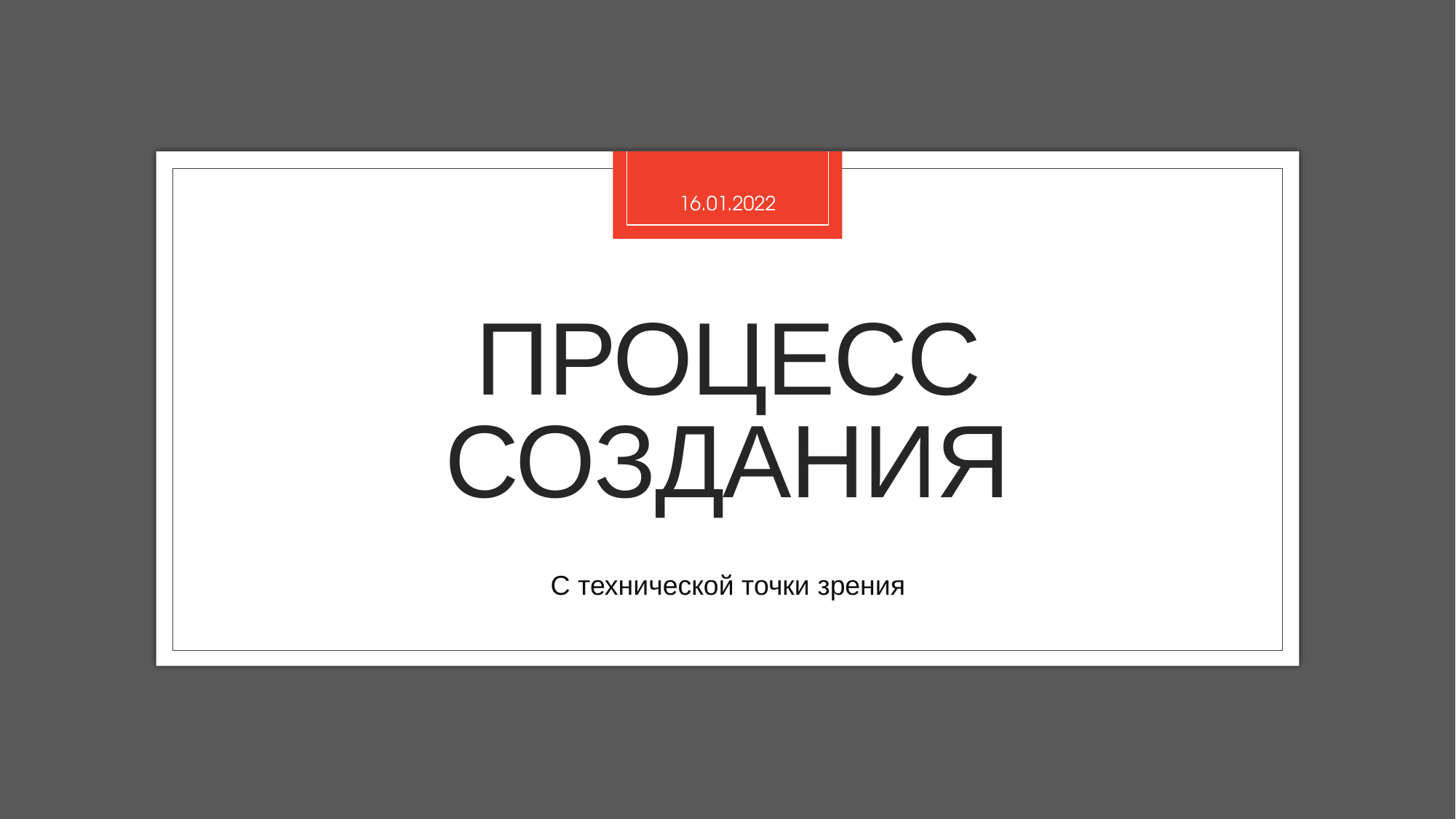

16.01.2022
# пРОЦЕСС создания
С технической точки зрения